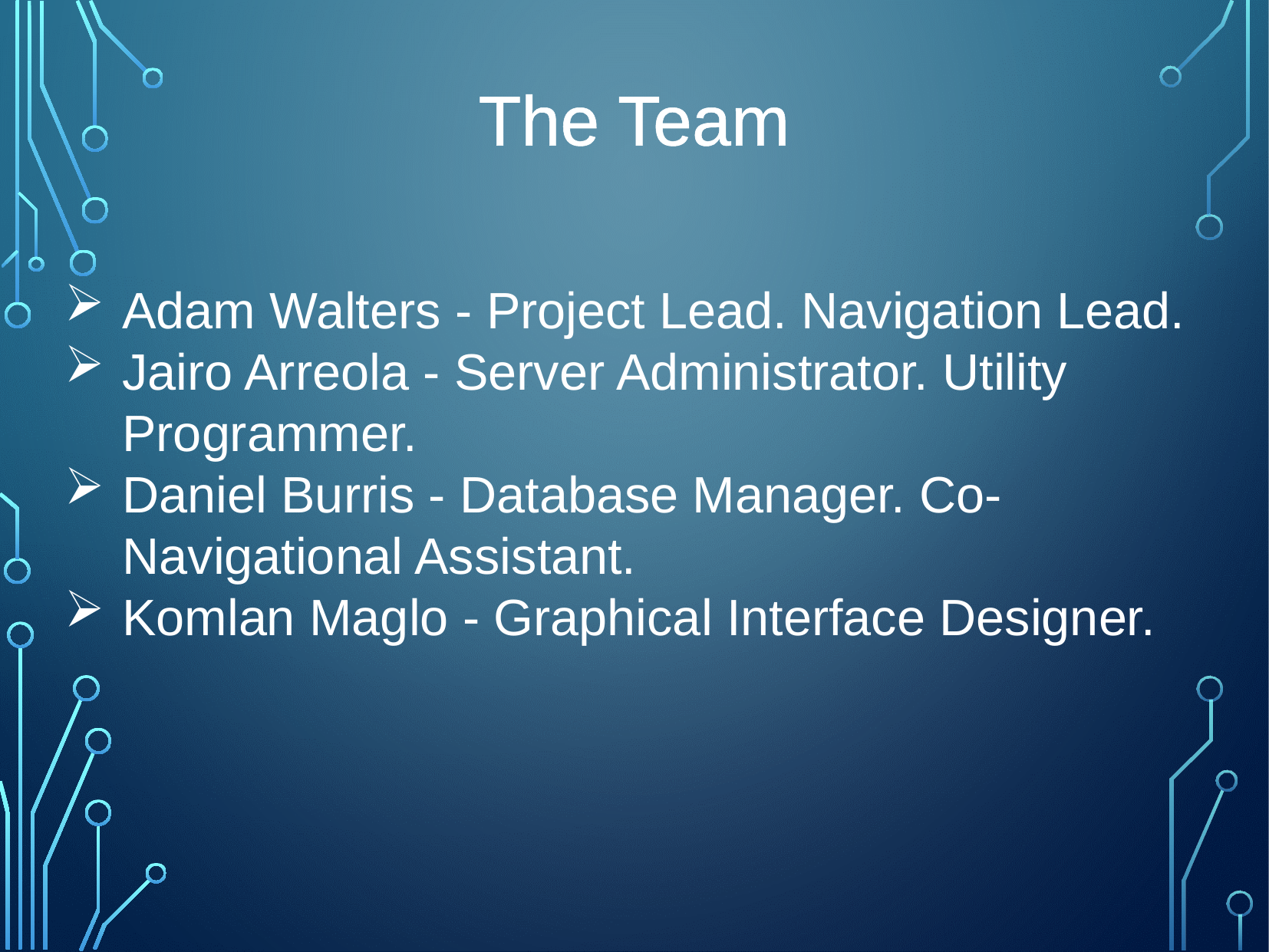

The Team
Adam Walters - Project Lead. Navigation Lead.
Jairo Arreola - Server Administrator. Utility Programmer.
Daniel Burris - Database Manager. Co-Navigational Assistant.
Komlan Maglo - Graphical Interface Designer.